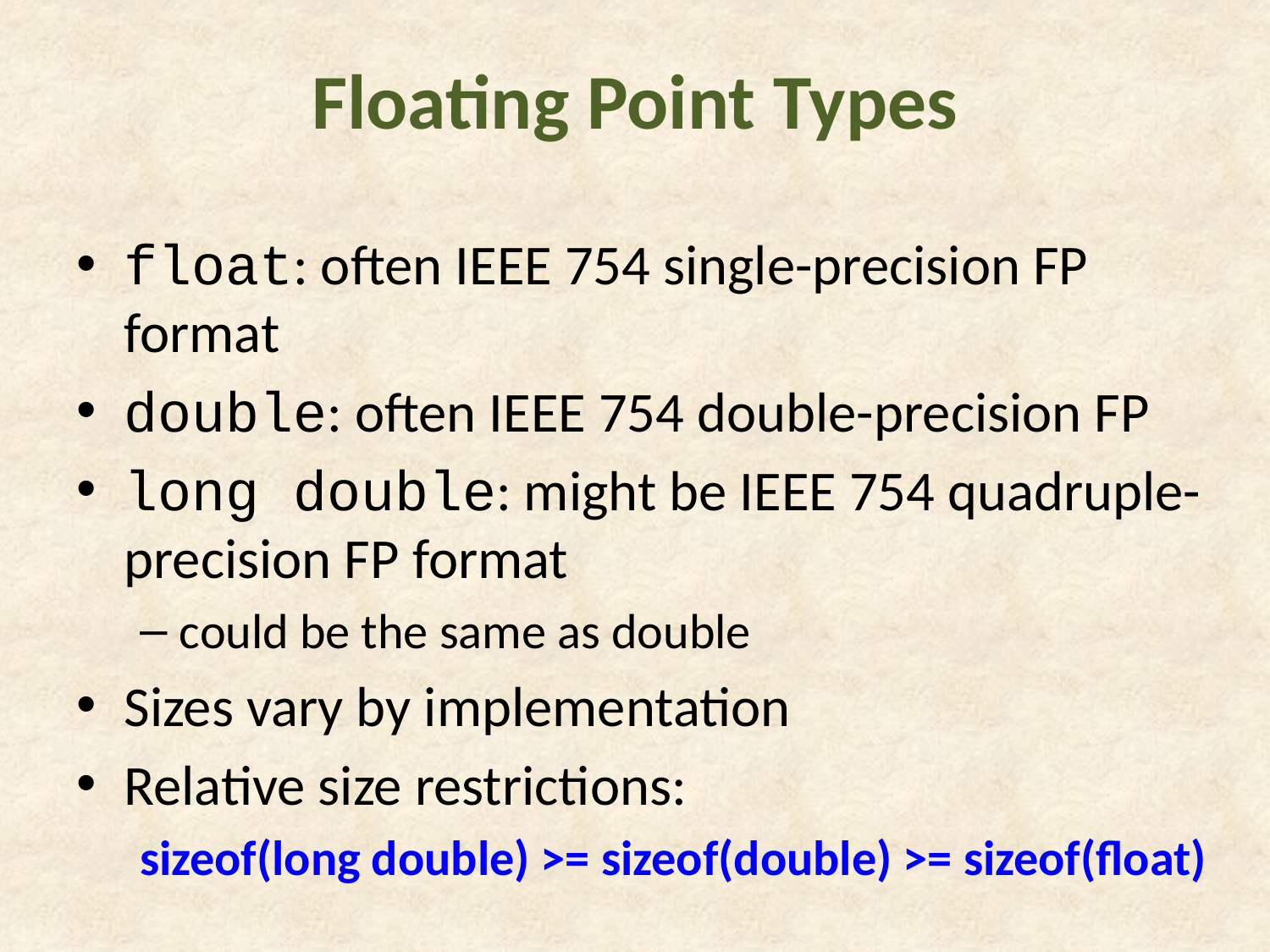

# Floating Point Types
float: often IEEE 754 single-precision FP format
double: often IEEE 754 double-precision FP
long double: might be IEEE 754 quadruple-precision FP format
could be the same as double
Sizes vary by implementation
Relative size restrictions:
sizeof(long double) >= sizeof(double) >= sizeof(float)